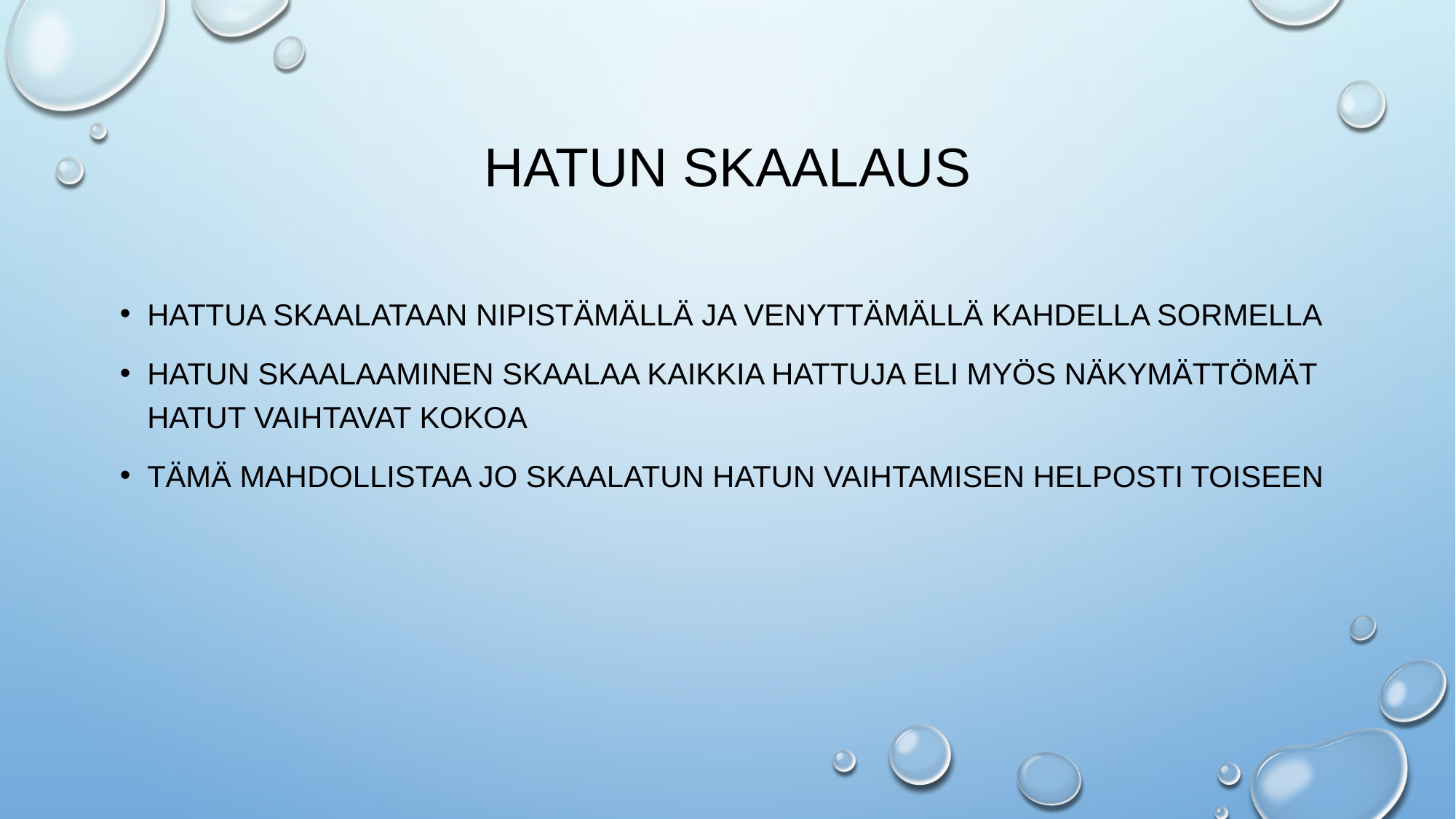

# HATUN SKAALAUS
HATTUA SKAALATAAN NIPISTÄMÄLLÄ JA VENYTTÄMÄLLÄ KAHDELLA SORMELLA
HATUN SKAALAAMINEN SKAALAA KAIKKIA HATTUJA ELI MYÖS NÄKYMÄTTÖMÄT HATUT VAIHTAVAT KOKOA
TÄMÄ MAHDOLLISTAA JO SKAALATUN HATUN VAIHTAMISEN HELPOSTI TOISEEN